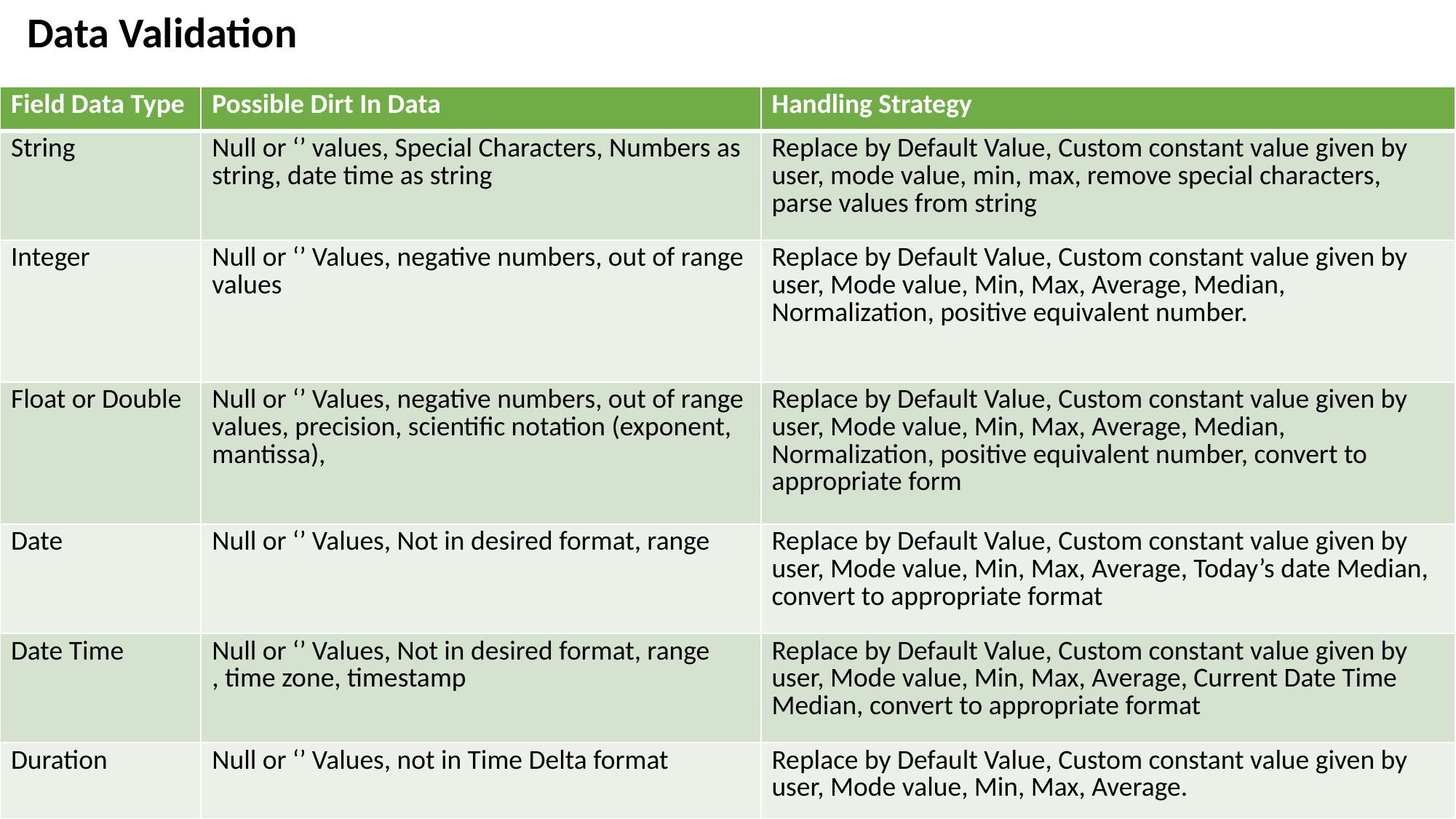

Data Validation
| Field Data Type | Possible Dirt In Data | Handling Strategy |
| --- | --- | --- |
| String | Null or ‘’ values, Special Characters, Numbers as string, date time as string | Replace by Default Value, Custom constant value given by user, mode value, min, max, remove special characters, parse values from string |
| Integer | Null or ‘’ Values, negative numbers, out of range values | Replace by Default Value, Custom constant value given by user, Mode value, Min, Max, Average, Median, Normalization, positive equivalent number. |
| Float or Double | Null or ‘’ Values, negative numbers, out of range values, precision, scientific notation (exponent, mantissa), | Replace by Default Value, Custom constant value given by user, Mode value, Min, Max, Average, Median, Normalization, positive equivalent number, convert to appropriate form |
| Date | Null or ‘’ Values, Not in desired format, range | Replace by Default Value, Custom constant value given by user, Mode value, Min, Max, Average, Today’s date Median, convert to appropriate format |
| Date Time | Null or ‘’ Values, Not in desired format, range , time zone, timestamp | Replace by Default Value, Custom constant value given by user, Mode value, Min, Max, Average, Current Date Time Median, convert to appropriate format |
| Duration | Null or ‘’ Values, not in Time Delta format | Replace by Default Value, Custom constant value given by user, Mode value, Min, Max, Average. |